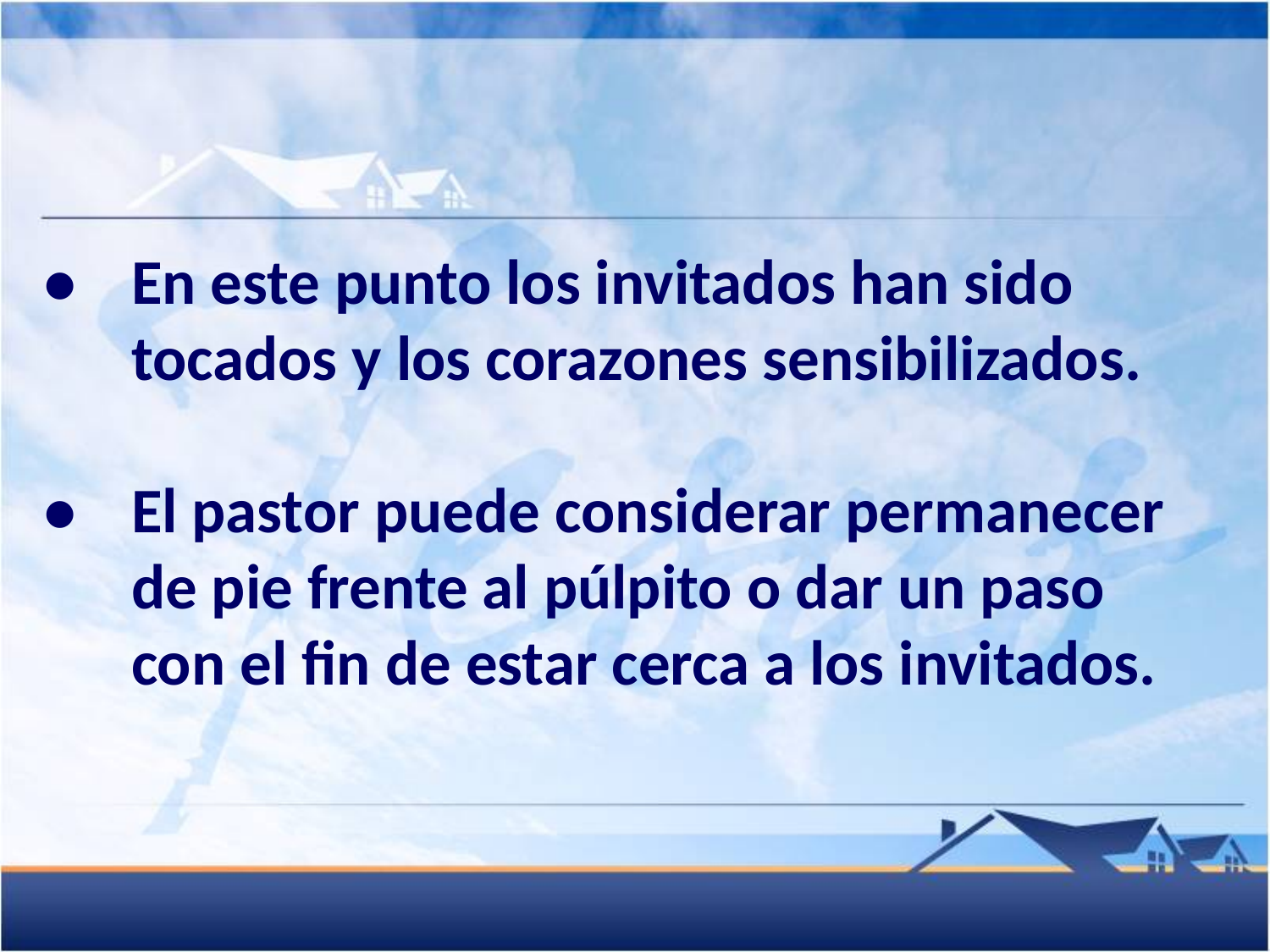

•	En este punto los invitados han sido 		tocados y los corazones sensibilizados.

•	El pastor puede considerar permanecer 		de pie frente al púlpito o dar un paso 		con el fin de estar cerca a los invitados.